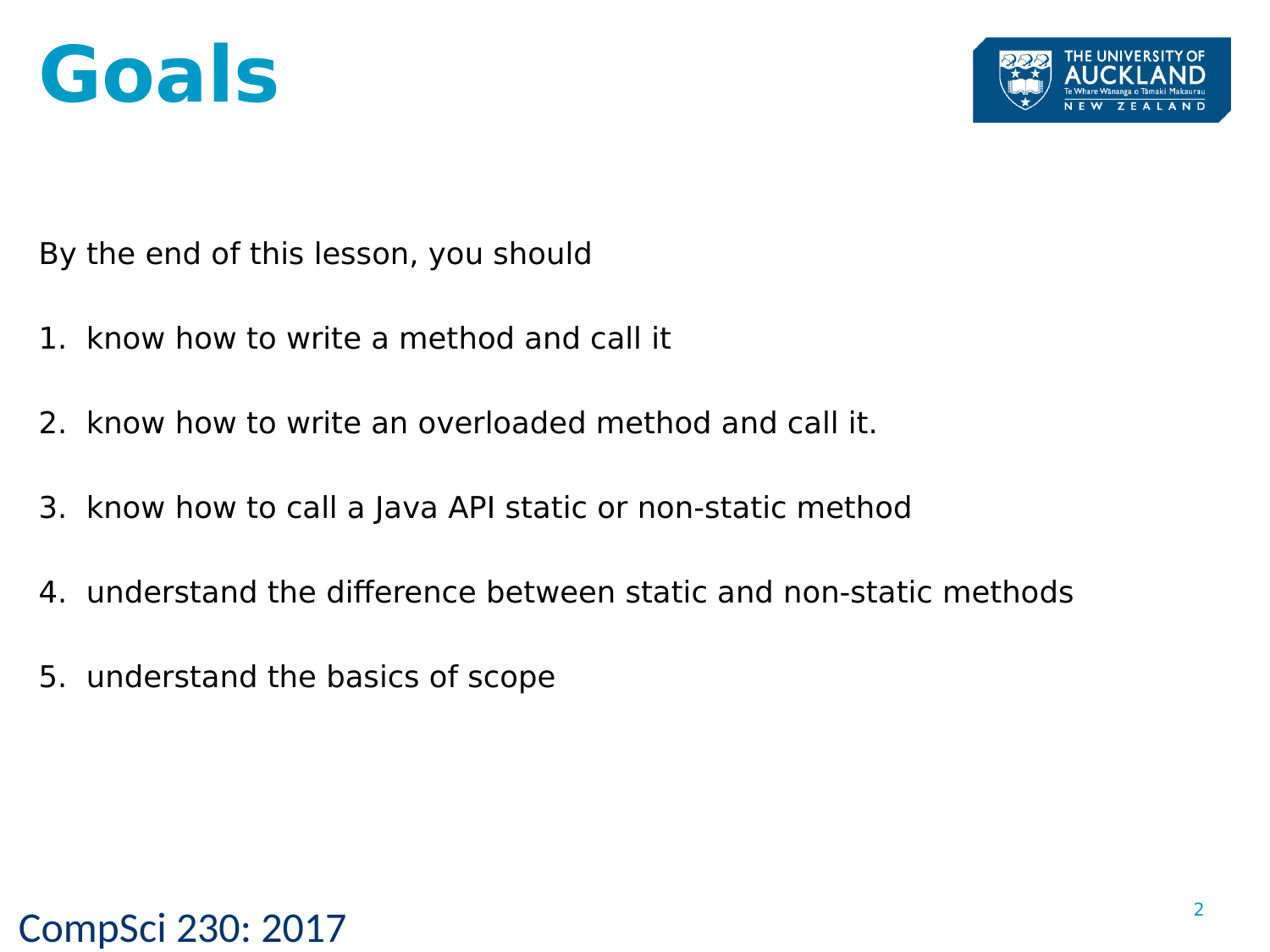

# Goals
By the end of this lesson, you should

know how to write a method and call it

know how to write an overloaded method and call it.

know how to call a Java API static or non-static method

understand the difference between static and non-static methods

understand the basics of scope

2